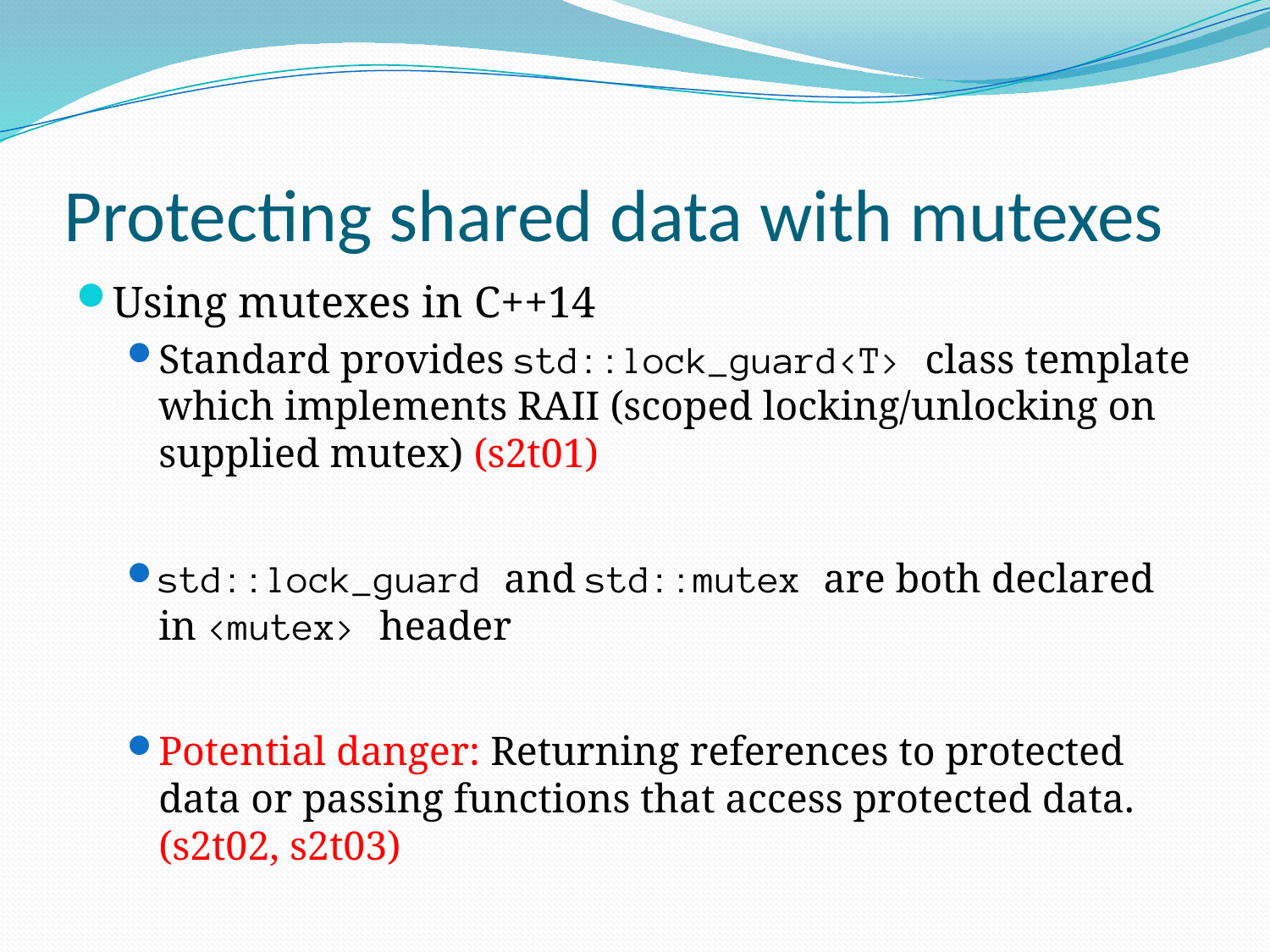

# Protecting shared data with mutexes
Using mutexes in C++14
Standard provides std::lock_guard<T> class template which implements RAII (scoped locking/unlocking on supplied mutex) (s2t01)

std::lock_guard and std::mutex are both declared in <mutex> header

Potential danger: Returning references to protected data or passing functions that access protected data. (s2t02, s2t03)